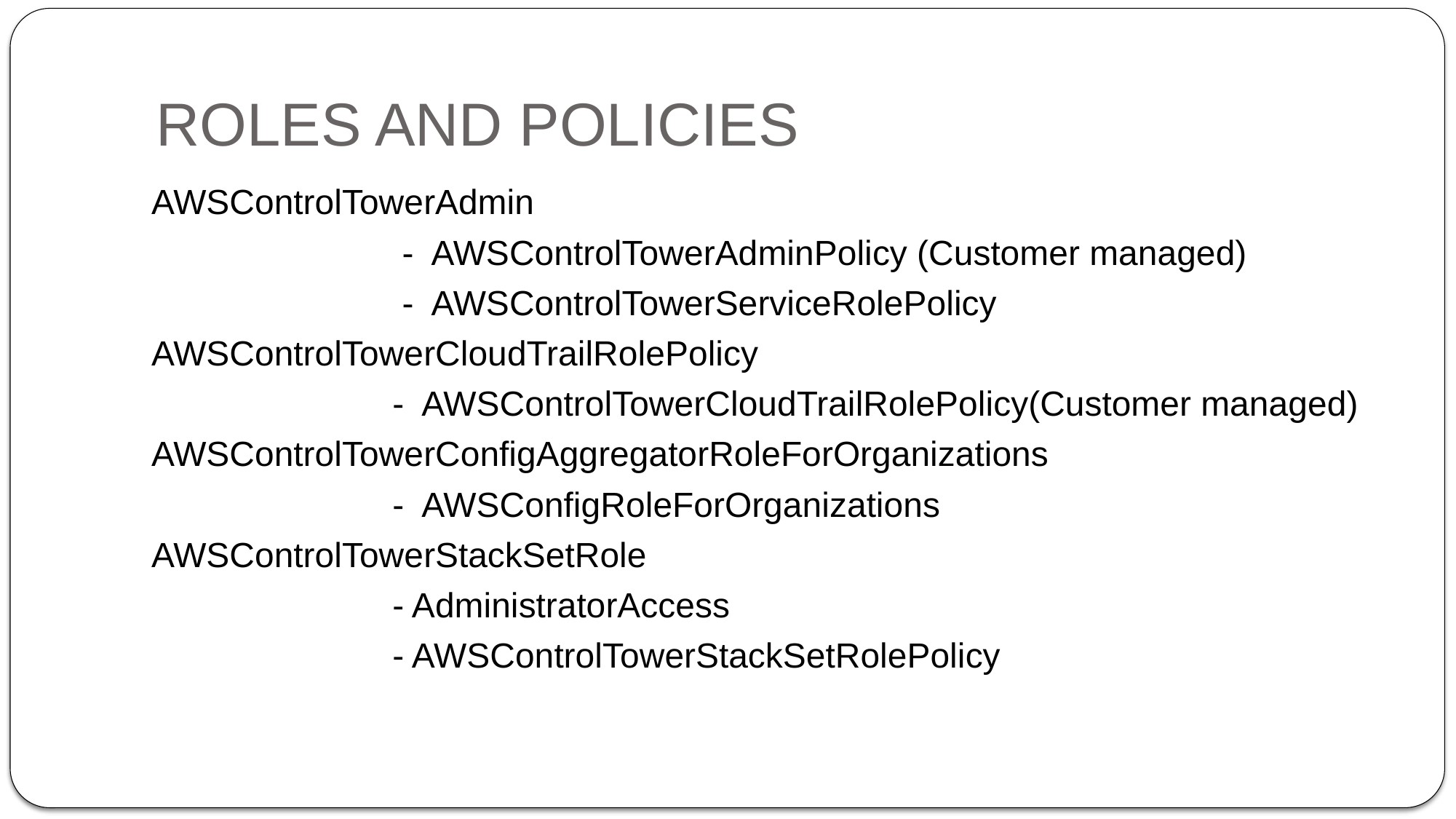

# ROLES AND POLICIES
AWSControlTowerAdmin
                          -  AWSControlTowerAdminPolicy (Customer managed)
                          -  AWSControlTowerServiceRolePolicy
AWSControlTowerCloudTrailRolePolicy
                         -  AWSControlTowerCloudTrailRolePolicy(Customer managed)
AWSControlTowerConfigAggregatorRoleForOrganizations
                         -  AWSConfigRoleForOrganizations
AWSControlTowerStackSetRole
                         - AdministratorAccess
                         - AWSControlTowerStackSetRolePolicy